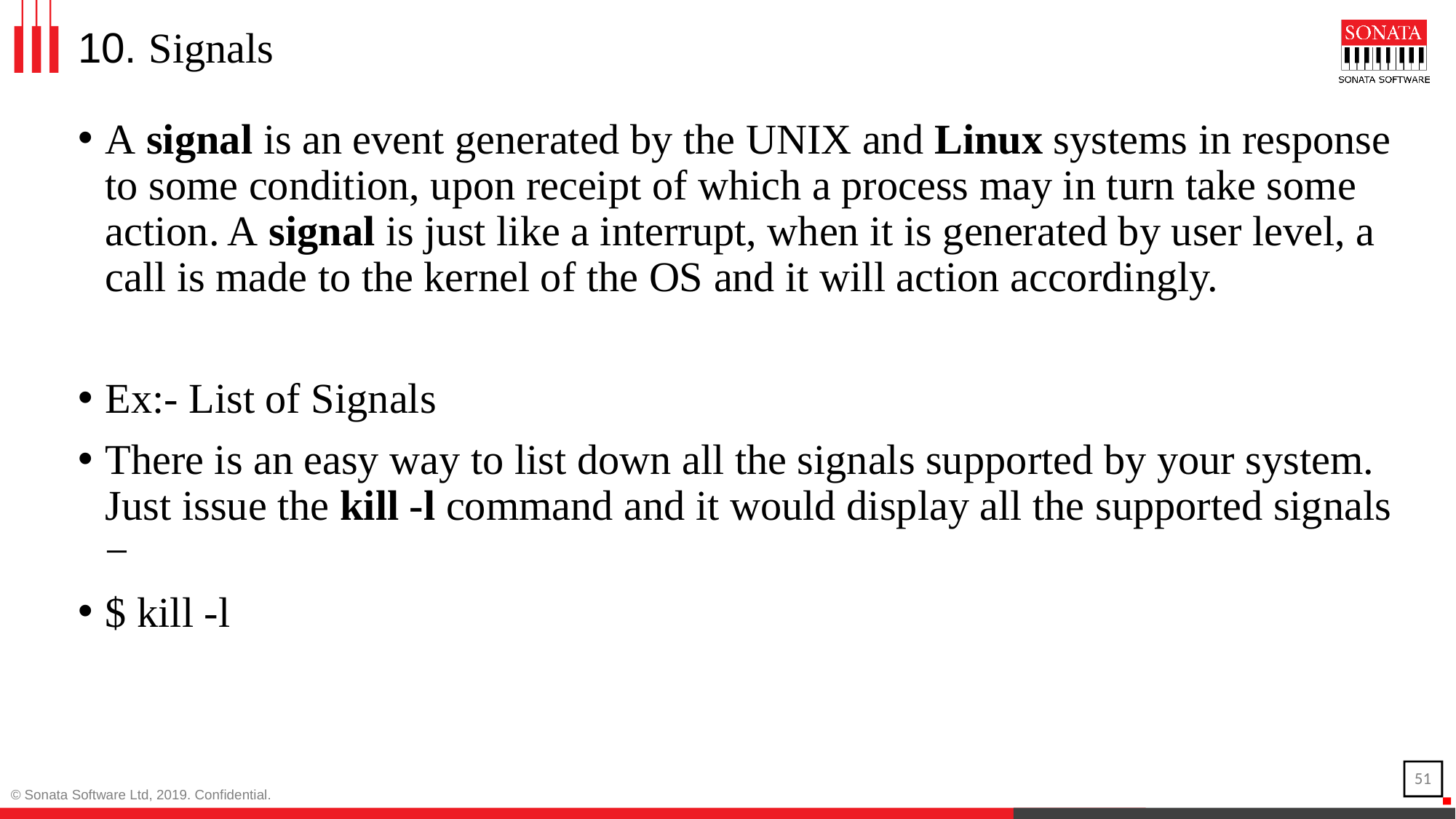

# 10. Signals
A signal is an event generated by the UNIX and Linux systems in response to some condition, upon receipt of which a process may in turn take some action. A signal is just like a interrupt, when it is generated by user level, a call is made to the kernel of the OS and it will action accordingly.

Ex:- List of Signals
There is an easy way to list down all the signals supported by your system. Just issue the kill -l command and it would display all the supported signals −
$ kill -l